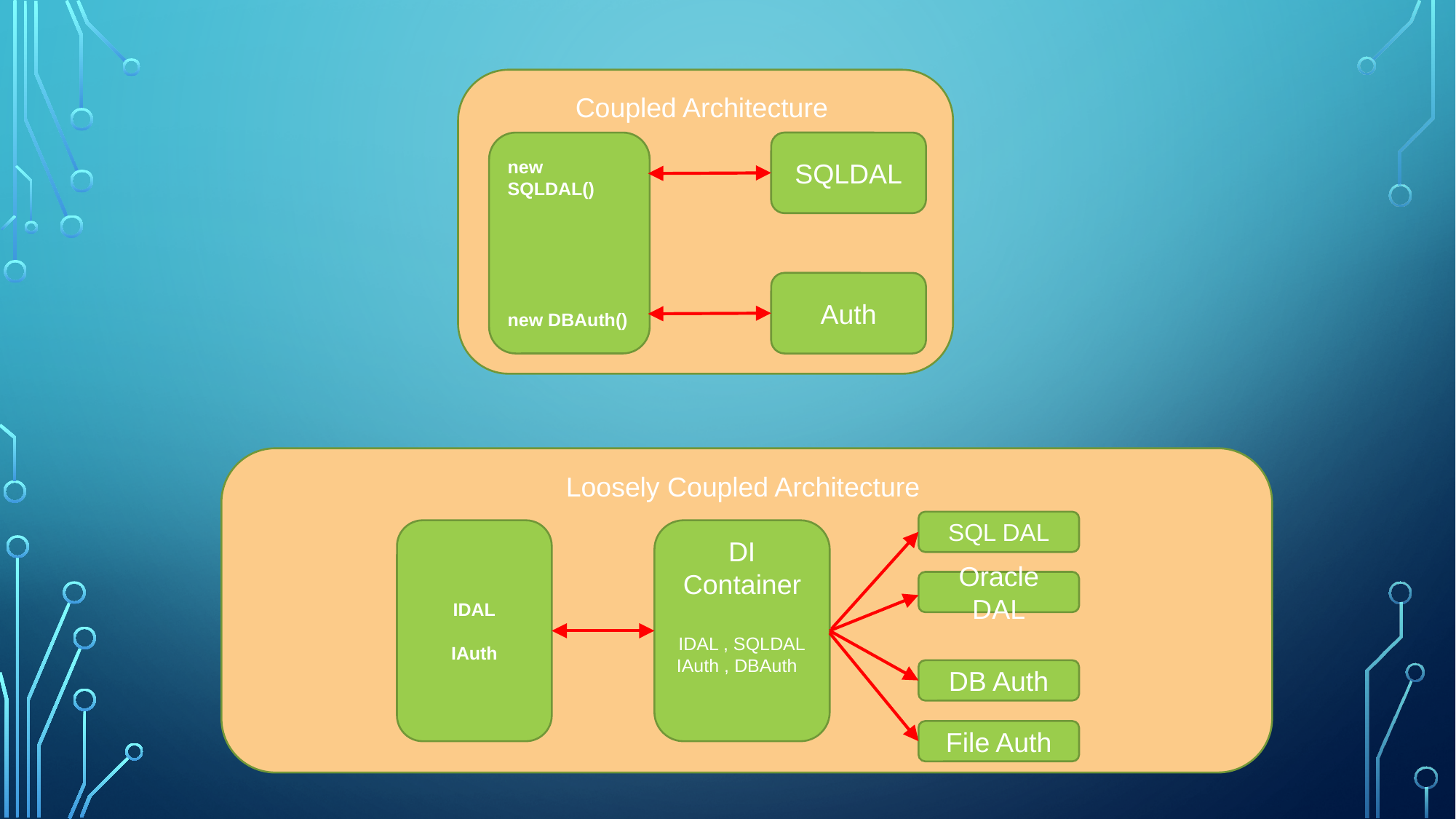

Coupled Architecture

new SQLDAL()

new DBAuth()
SQLDAL
Auth
Loosely Coupled Architecture

SQL DAL
IDAL

IAuth
DI Container

IDAL , SQLDAL
IAuth , DBAuth
Oracle DAL
DB Auth
File Auth